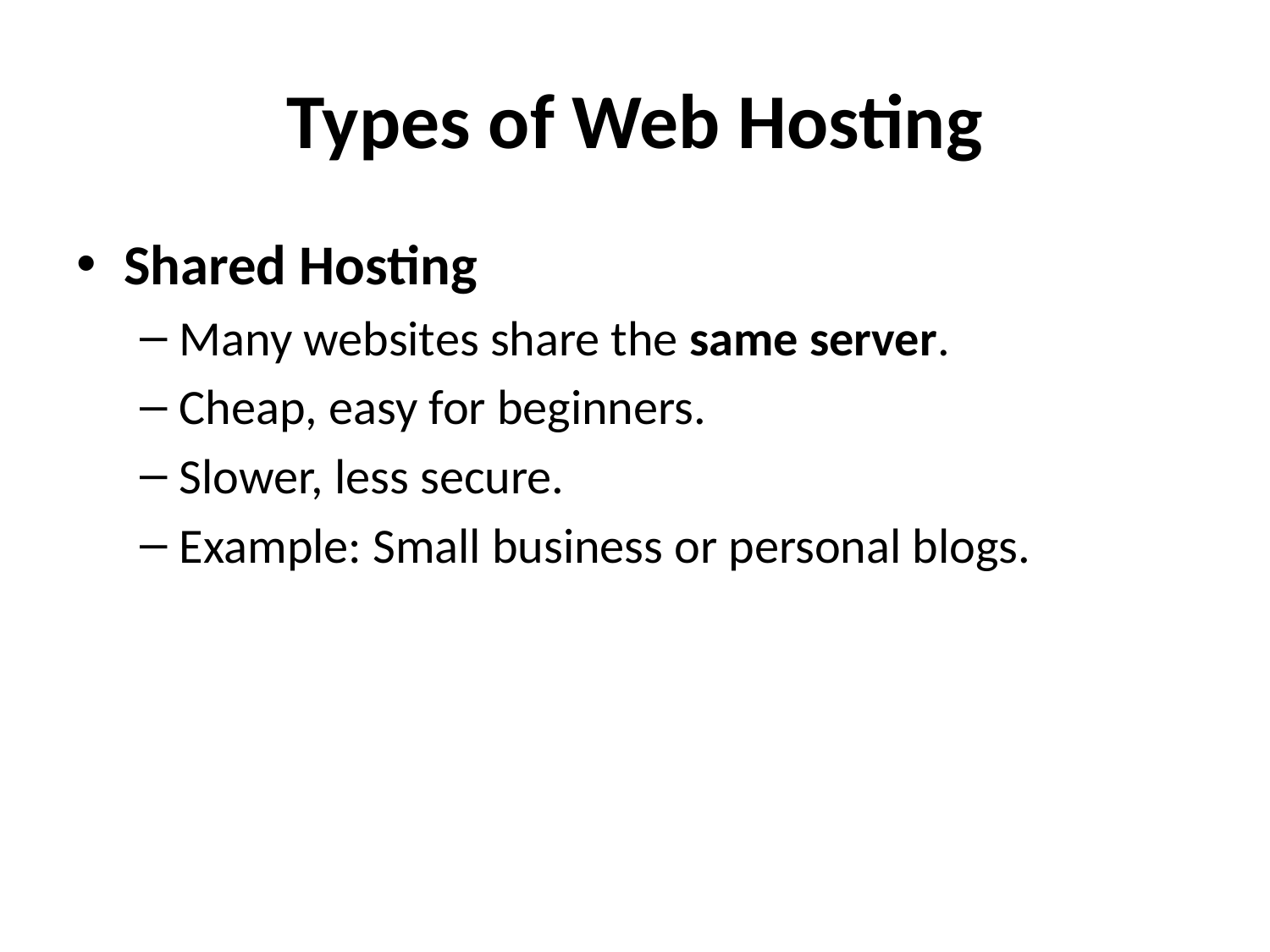

# Types of Web Hosting
Shared Hosting
Many websites share the same server.
Cheap, easy for beginners.
Slower, less secure.
Example: Small business or personal blogs.